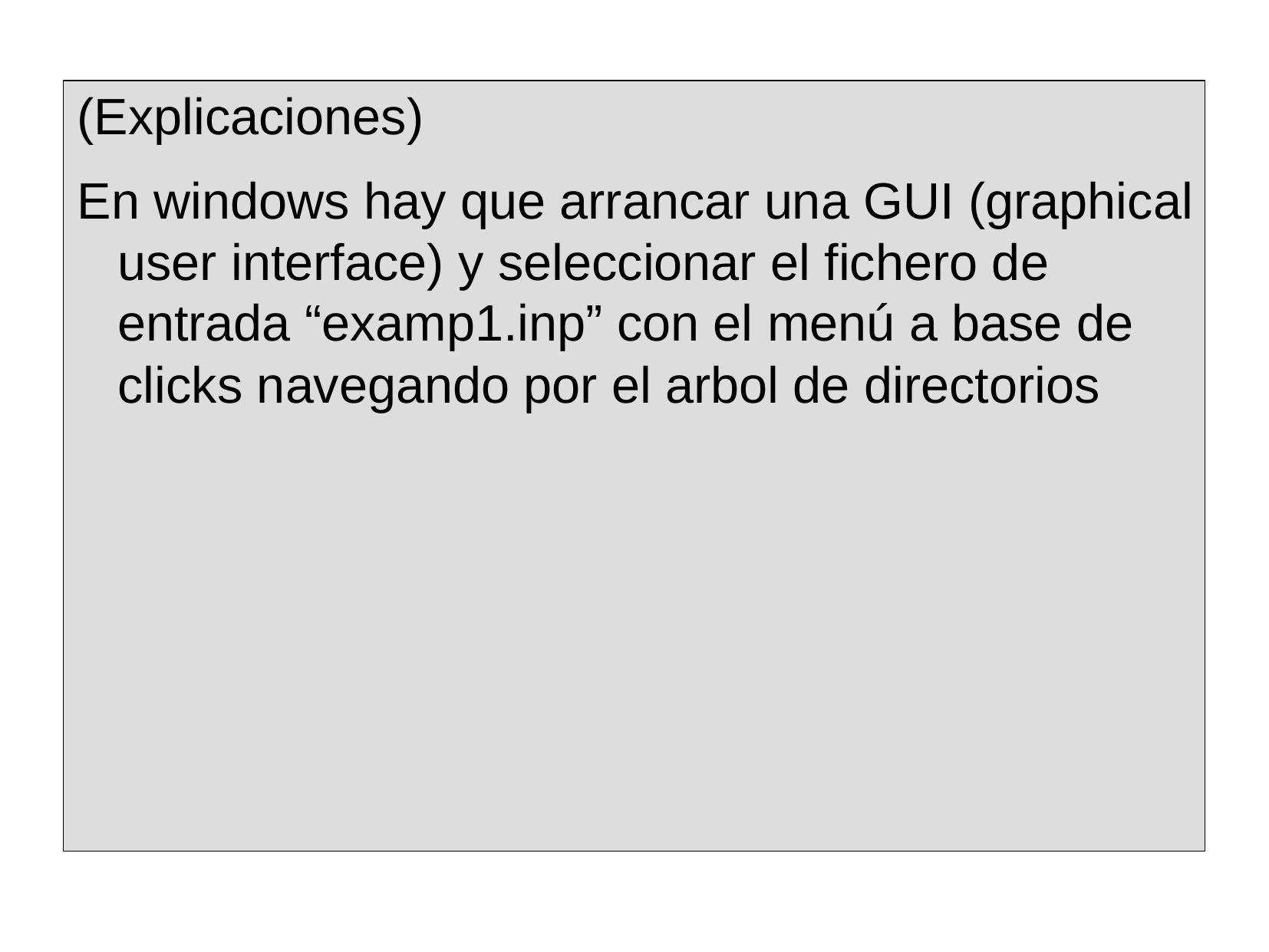

(Explicaciones)
En windows hay que arrancar una GUI (graphical user interface) y seleccionar el fichero de entrada “examp1.inp” con el menú a base de clicks navegando por el arbol de directorios